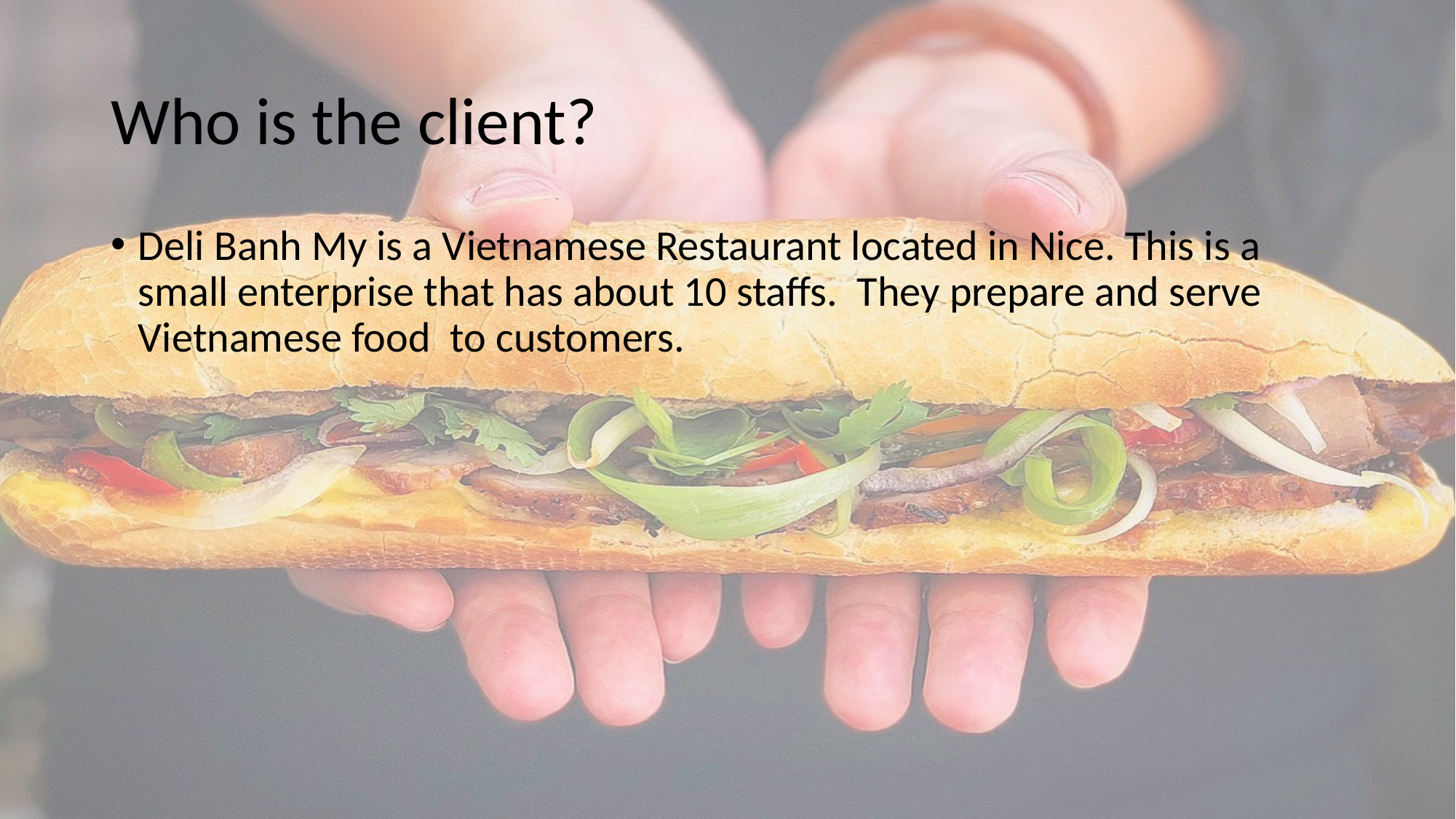

# Who is the client?
Deli Banh My is a Vietnamese Restaurant located in Nice. This is a small enterprise that has about 10 staffs.  They prepare and serve Vietnamese food  to customers.